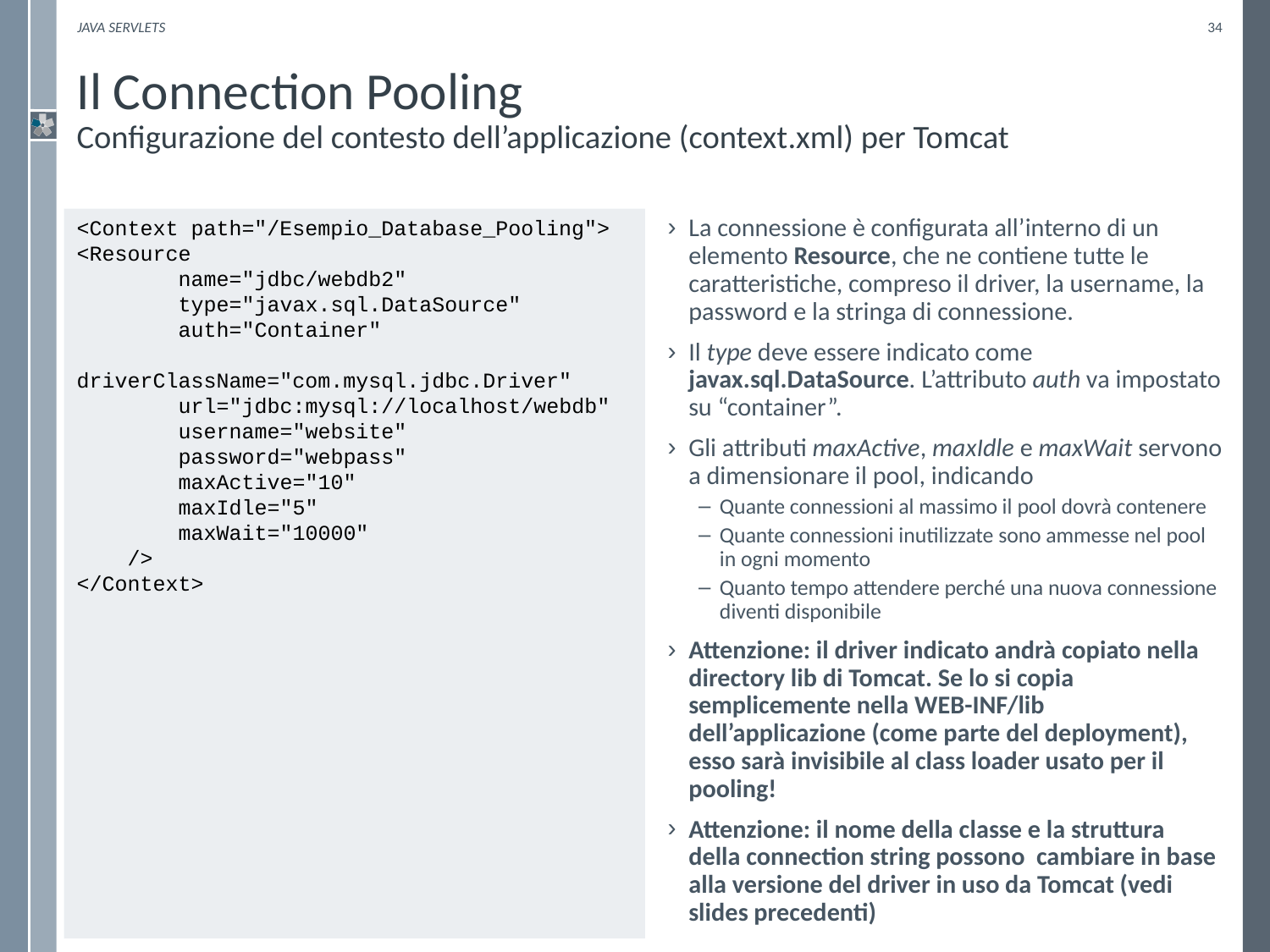

Java Servlets
34
# Il Connection Pooling Configurazione del contesto dell’applicazione (context.xml) per Tomcat
La connessione è configurata all’interno di un elemento Resource, che ne contiene tutte le caratteristiche, compreso il driver, la username, la password e la stringa di connessione.
Il type deve essere indicato come javax.sql.DataSource. L’attributo auth va impostato su “container”.
Gli attributi maxActive, maxIdle e maxWait servono a dimensionare il pool, indicando
Quante connessioni al massimo il pool dovrà contenere
Quante connessioni inutilizzate sono ammesse nel pool in ogni momento
Quanto tempo attendere perché una nuova connessione diventi disponibile
Attenzione: il driver indicato andrà copiato nella directory lib di Tomcat. Se lo si copia semplicemente nella WEB-INF/lib dell’applicazione (come parte del deployment), esso sarà invisibile al class loader usato per il pooling!
Attenzione: il nome della classe e la struttura della connection string possono  cambiare in base alla versione del driver in uso da Tomcat (vedi slides precedenti)
<Context path="/Esempio_Database_Pooling">
<Resource
        name="jdbc/webdb2"
        type="javax.sql.DataSource"
        auth="Container"
        driverClassName="com.mysql.jdbc.Driver"
        url="jdbc:mysql://localhost/webdb"
        username="website"
        password="webpass"
        maxActive="10"
        maxIdle="5"
        maxWait="10000"
    />
</Context>